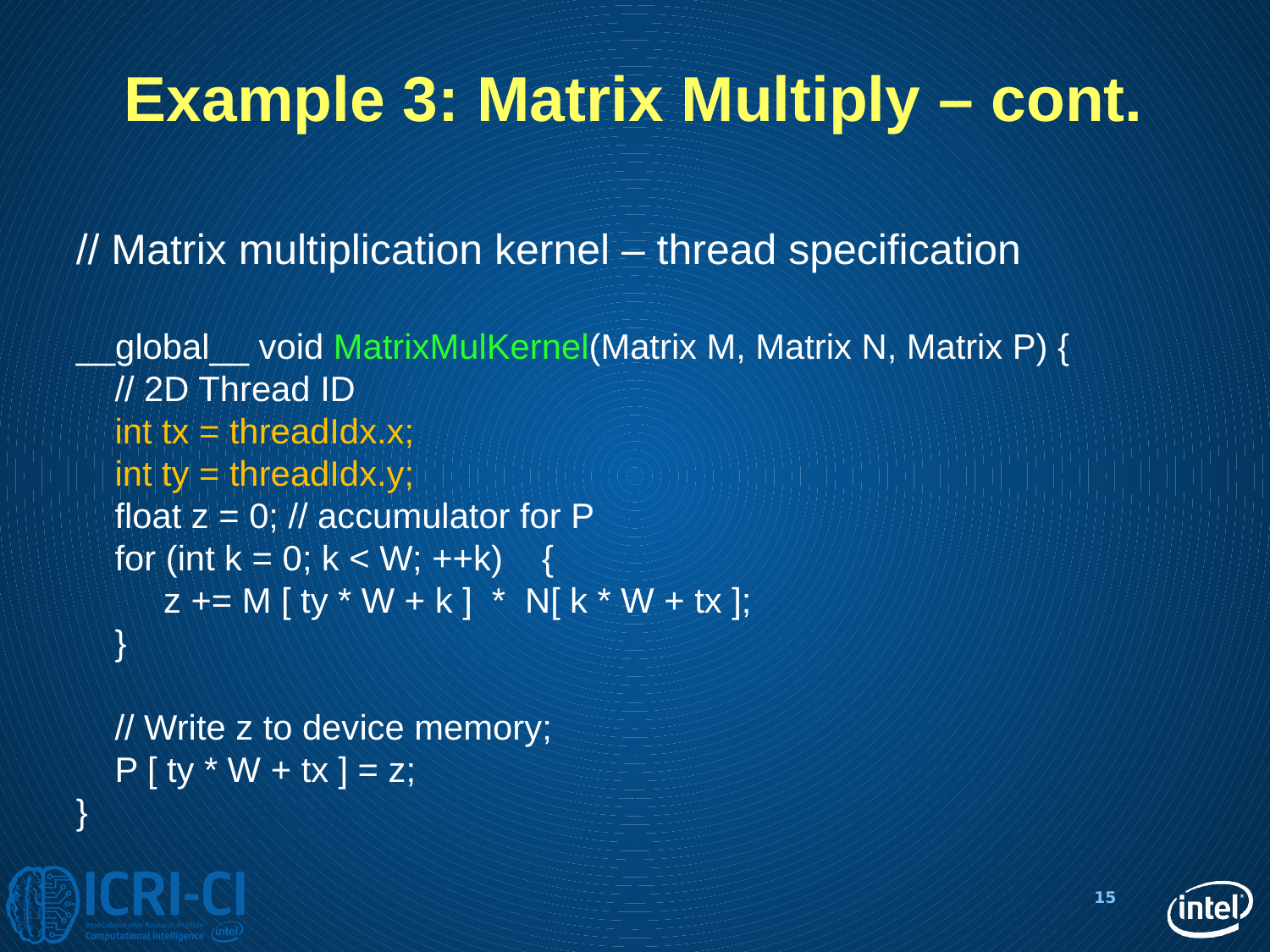

# Example 3: Matrix Multiply – cont.
// Matrix multiplication kernel – thread specification

__global__ void MatrixMulKernel(Matrix M, Matrix N, Matrix P) {
    // 2D Thread ID
    int tx = threadIdx.x;
    int ty = threadIdx.y;
    float z = 0; // accumulator for P
    for (int k = 0; k < W; ++k)    {
         z += M [ ty * W + k ]  *  N[ k * W + tx ];
    }

    // Write z to device memory;
    P [ ty * W + tx ] = z;
}